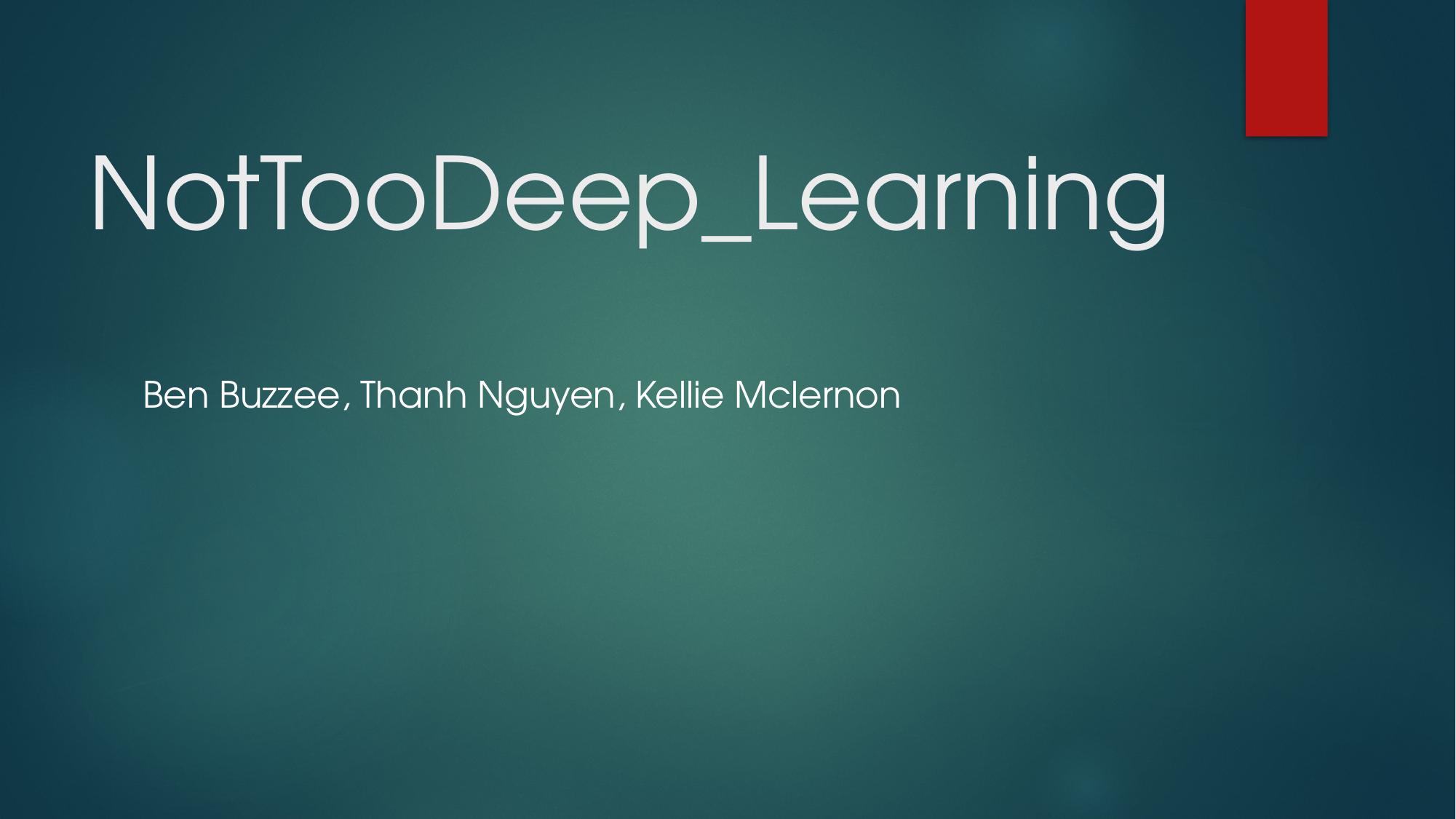

# NotTooDeep_Learning
Ben Buzzee, Thanh Nguyen, Kellie Mclernon